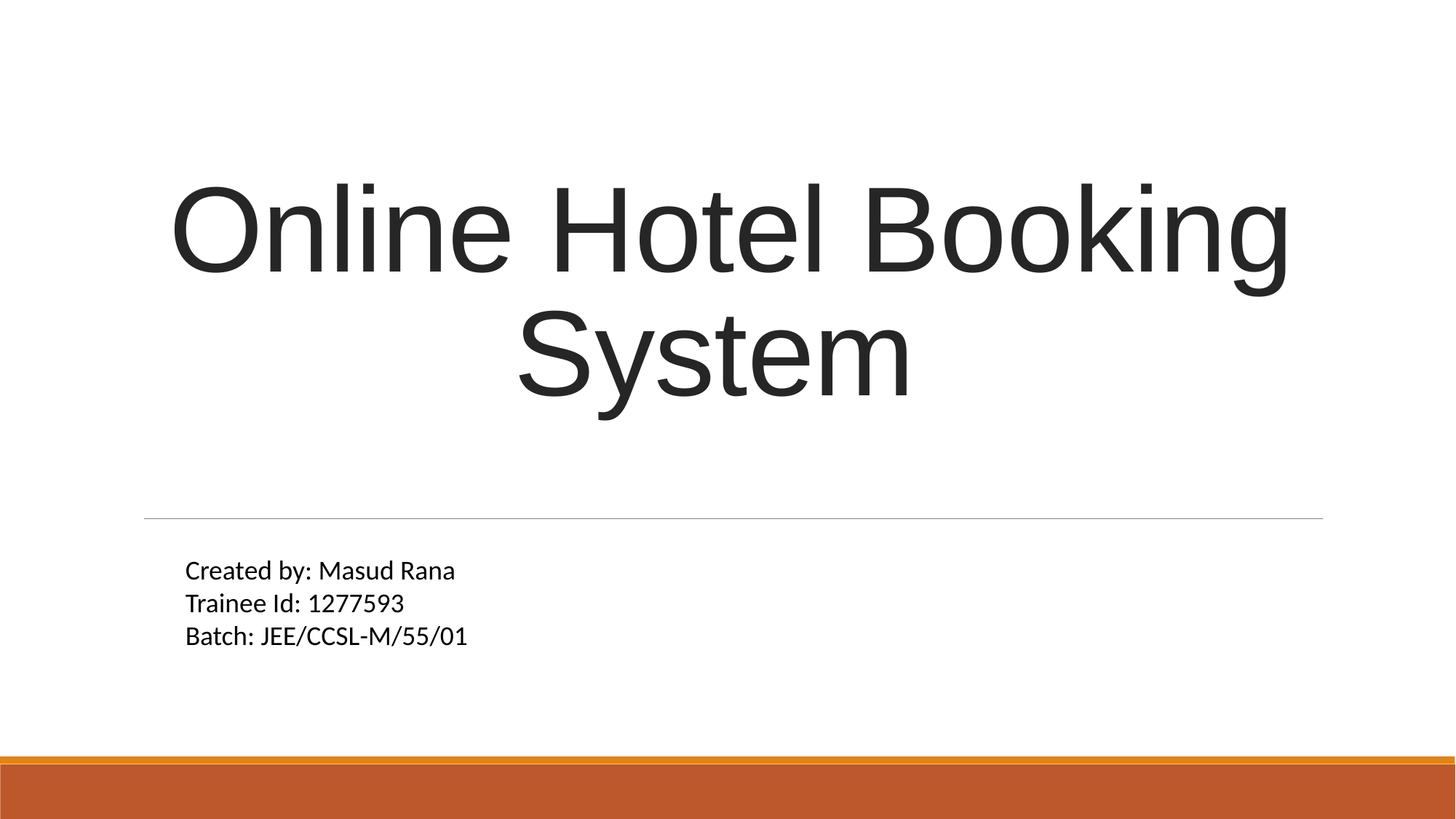

# Online Hotel Booking System
Created by: Masud Rana
Trainee Id: 1277593
Batch: JEE/CCSL-M/55/01